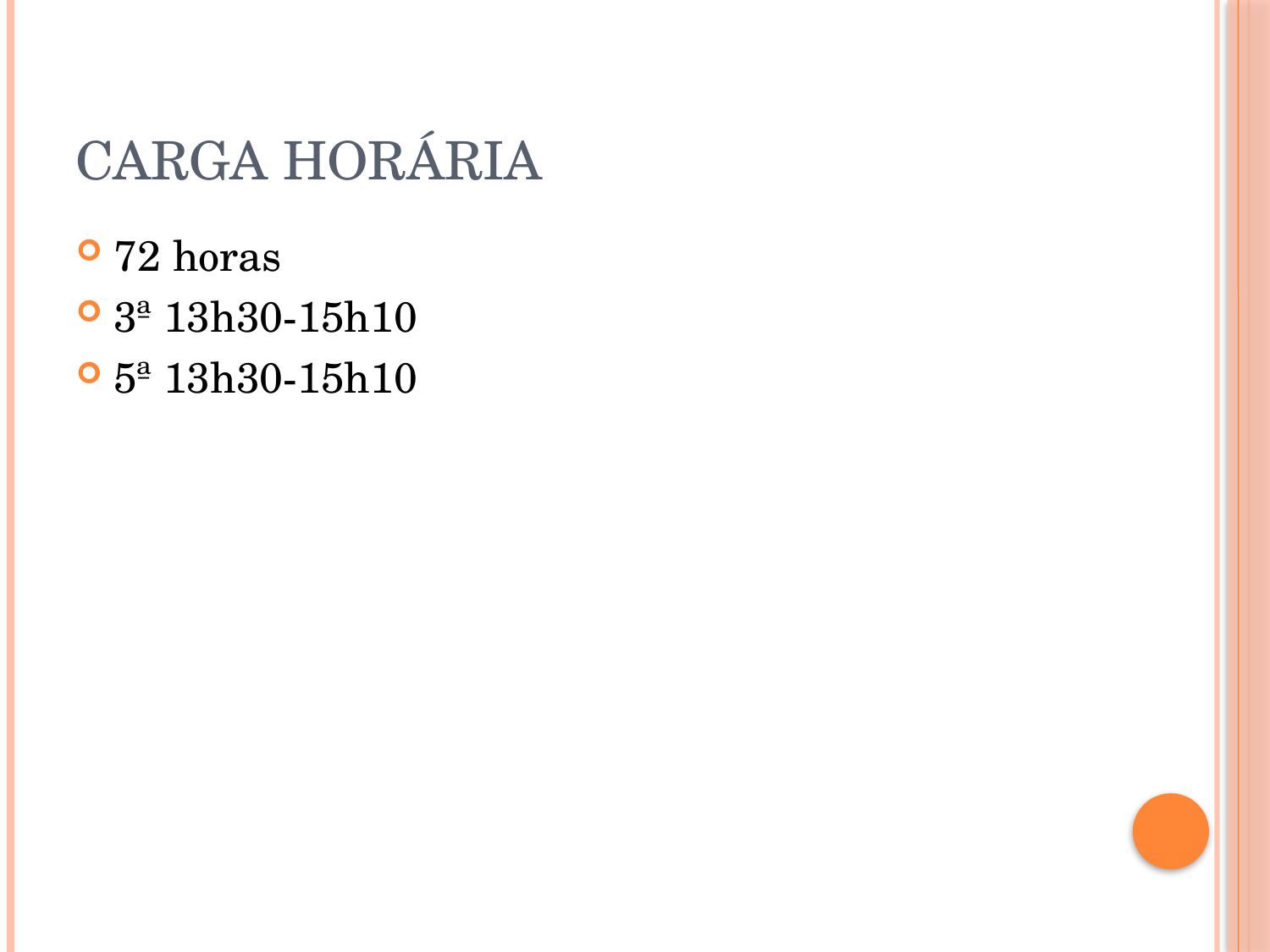

# Carga horária
72 horas
3ª 13h30-15h10
5ª 13h30-15h10